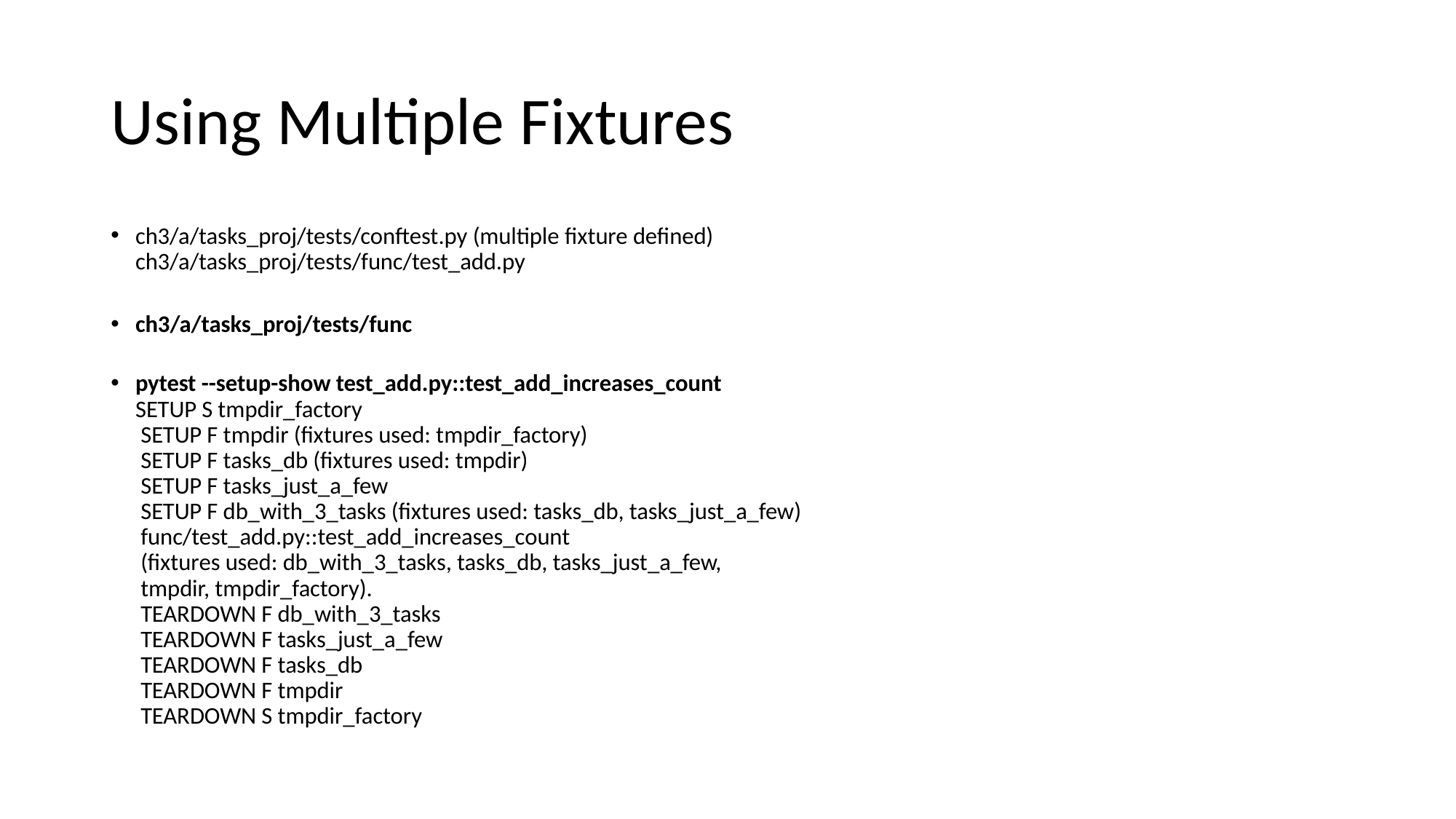

# Using Multiple Fixtures
ch3/a/tasks_proj/tests/conftest.py (multiple fixture defined)
ch3/a/tasks_proj/tests/func/test_add.py
ch3/a/tasks_proj/tests/func
pytest​​ ​​--setup-show​​ ​​test_add.py::test_add_increases_count
SETUP S tmpdir_factory
​ SETUP F tmpdir (fixtures used: tmpdir_factory)
​ SETUP F tasks_db (fixtures used: tmpdir)
​ SETUP F tasks_just_a_few
​ SETUP F db_with_3_tasks (fixtures used: tasks_db, tasks_just_a_few)
​ func/test_add.py::test_add_increases_count
​ (fixtures used: db_with_3_tasks, tasks_db, tasks_just_a_few,
​ tmpdir, tmpdir_factory).
​ TEARDOWN F db_with_3_tasks
​ TEARDOWN F tasks_just_a_few
​ TEARDOWN F tasks_db
​ TEARDOWN F tmpdir
​ TEARDOWN S tmpdir_factory